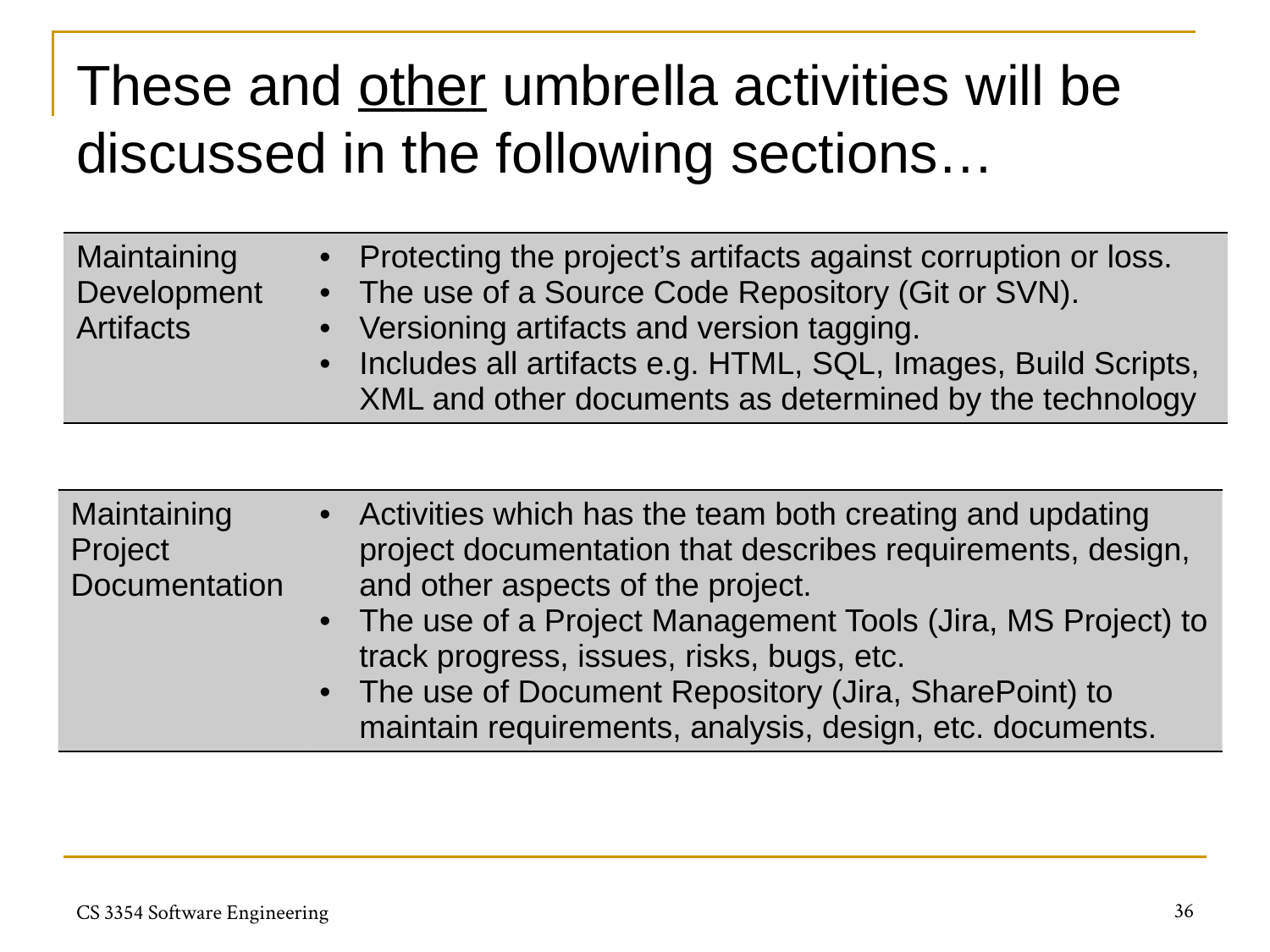

# These and other umbrella activities will be discussed in the following sections…
| Maintaining Development Artifacts | Protecting the project’s artifacts against corruption or loss. The use of a Source Code Repository (Git or SVN). Versioning artifacts and version tagging. Includes all artifacts e.g. HTML, SQL, Images, Build Scripts, XML and other documents as determined by the technology |
| --- | --- |
| Maintaining Project Documentation | Activities which has the team both creating and updating project documentation that describes requirements, design, and other aspects of the project. The use of a Project Management Tools (Jira, MS Project) to track progress, issues, risks, bugs, etc. The use of Document Repository (Jira, SharePoint) to maintain requirements, analysis, design, etc. documents. |
| --- | --- |
CS 3354 Software Engineering
36